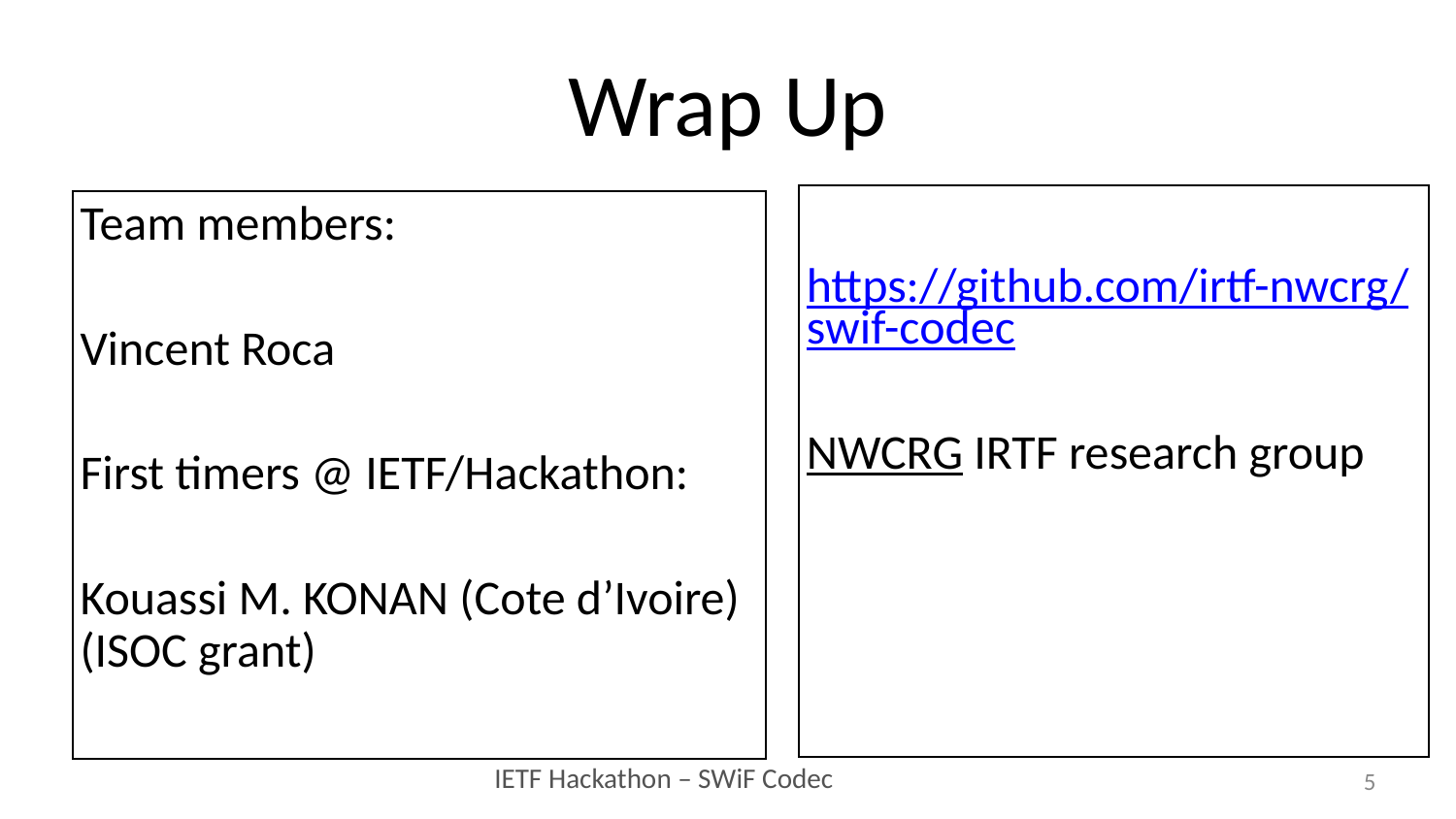

# Wrap Up

https://github.com/irtf-nwcrg/swif-codec

NWCRG IRTF research group
Team members:

Vincent Roca

First timers @ IETF/Hackathon:

Kouassi M. KONAN (Cote d’Ivoire) (ISOC grant)
5